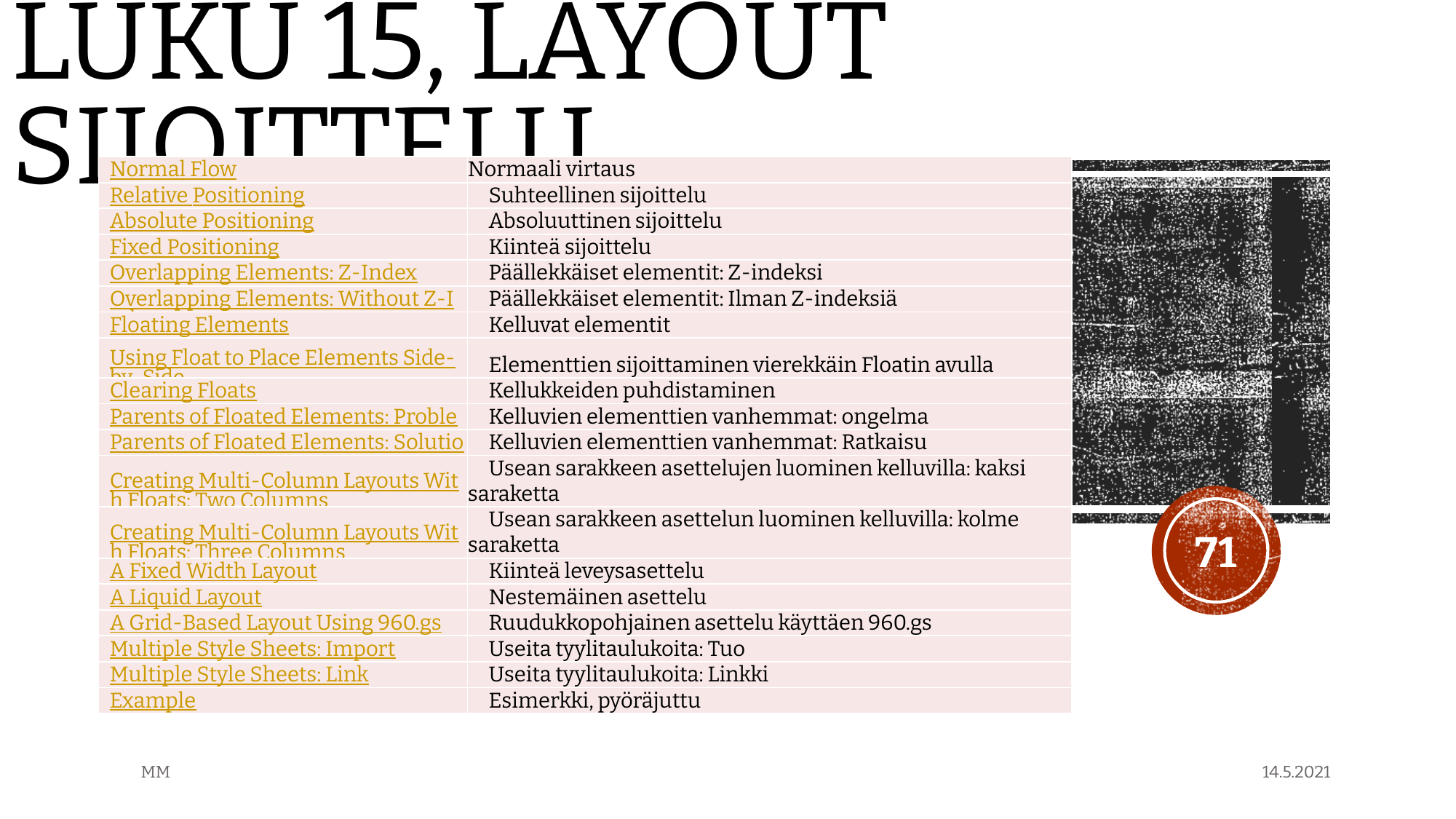

# luku 15, layout sijoittelu
| Normal Flow | Normaali virtaus |
| --- | --- |
| Relative Positioning | Suhteellinen sijoittelu |
| Absolute Positioning | Absoluuttinen sijoittelu |
| Fixed Positioning | Kiinteä sijoittelu |
| Overlapping Elements: Z-Index | Päällekkäiset elementit: Z-indeksi |
| Overlapping Elements: Without Z-Index | Päällekkäiset elementit: Ilman Z-indeksiä |
| Floating Elements | Kelluvat elementit |
| Using Float to Place Elements Side-by-Side | Elementtien sijoittaminen vierekkäin Floatin avulla |
| Clearing Floats | Kellukkeiden puhdistaminen |
| Parents of Floated Elements: Problem | Kelluvien elementtien vanhemmat: ongelma |
| Parents of Floated Elements: Solution | Kelluvien elementtien vanhemmat: Ratkaisu |
| Creating Multi-Column Layouts With Floats: Two Columns | Usean sarakkeen asettelujen luominen kelluvilla: kaksi saraketta |
| Creating Multi-Column Layouts With Floats: Three Columns | Usean sarakkeen asettelun luominen kelluvilla: kolme saraketta |
| A Fixed Width Layout | Kiinteä leveysasettelu |
| A Liquid Layout | Nestemäinen asettelu |
| A Grid-Based Layout Using 960.gs | Ruudukkopohjainen asettelu käyttäen 960.gs |
| Multiple Style Sheets: Import | Useita tyylitaulukoita: Tuo |
| Multiple Style Sheets: Link | Useita tyylitaulukoita: Linkki |
| Example | Esimerkki, pyöräjuttu |
71
MM
14.5.2021